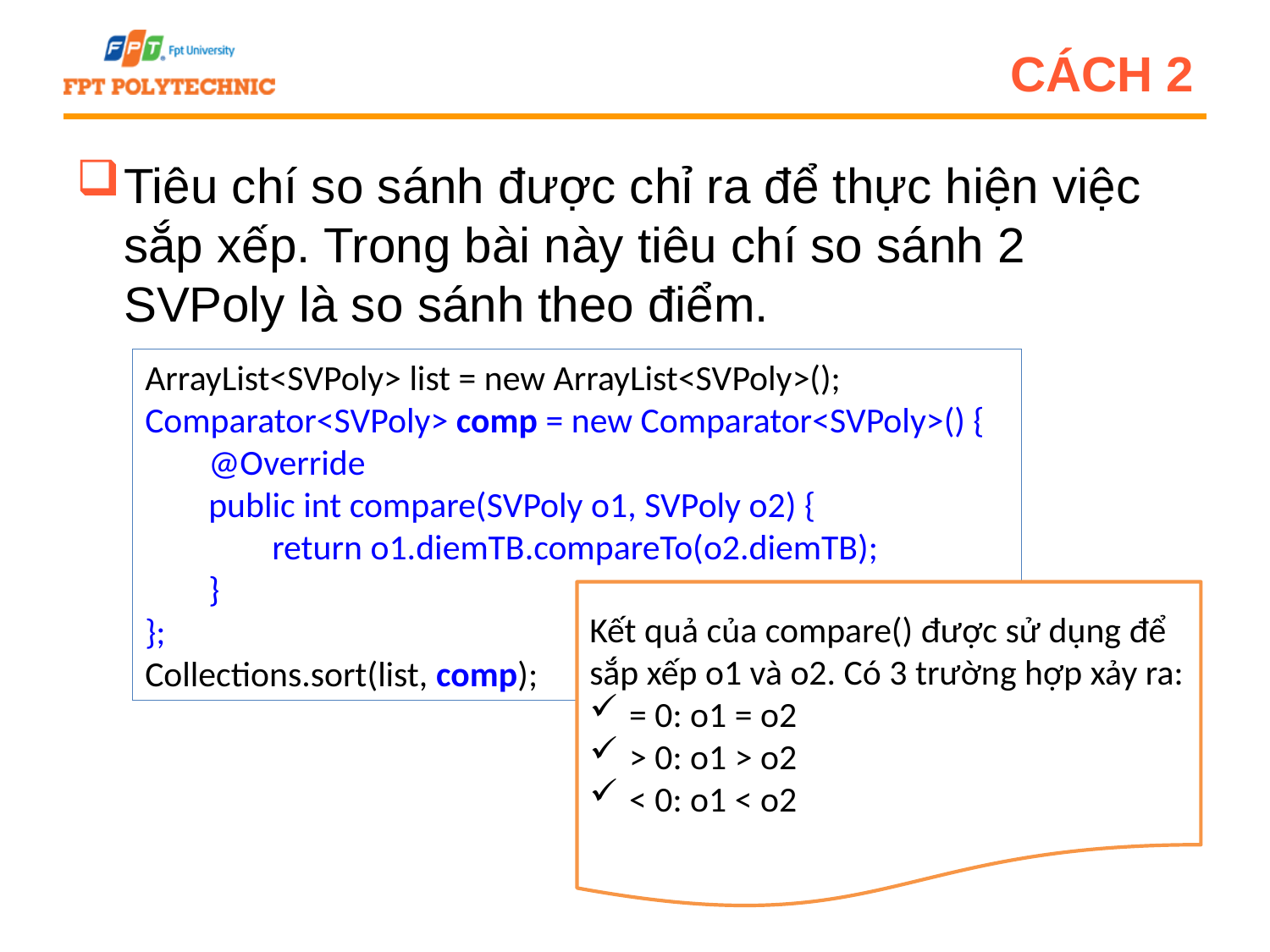

# Cách 2
Tiêu chí so sánh được chỉ ra để thực hiện việc sắp xếp. Trong bài này tiêu chí so sánh 2 SVPoly là so sánh theo điểm.

ArrayList<SVPoly> list = new ArrayList<SVPoly>();
Comparator<SVPoly> comp = new Comparator<SVPoly>() {
@Override
public int compare(SVPoly o1, SVPoly o2) {
return o1.diemTB.compareTo(o2.diemTB);
}
};
Collections.sort(list, comp);
Kết quả của compare() được sử dụng để sắp xếp o1 và o2. Có 3 trường hợp xảy ra:
= 0: o1 = o2
> 0: o1 > o2
< 0: o1 < o2